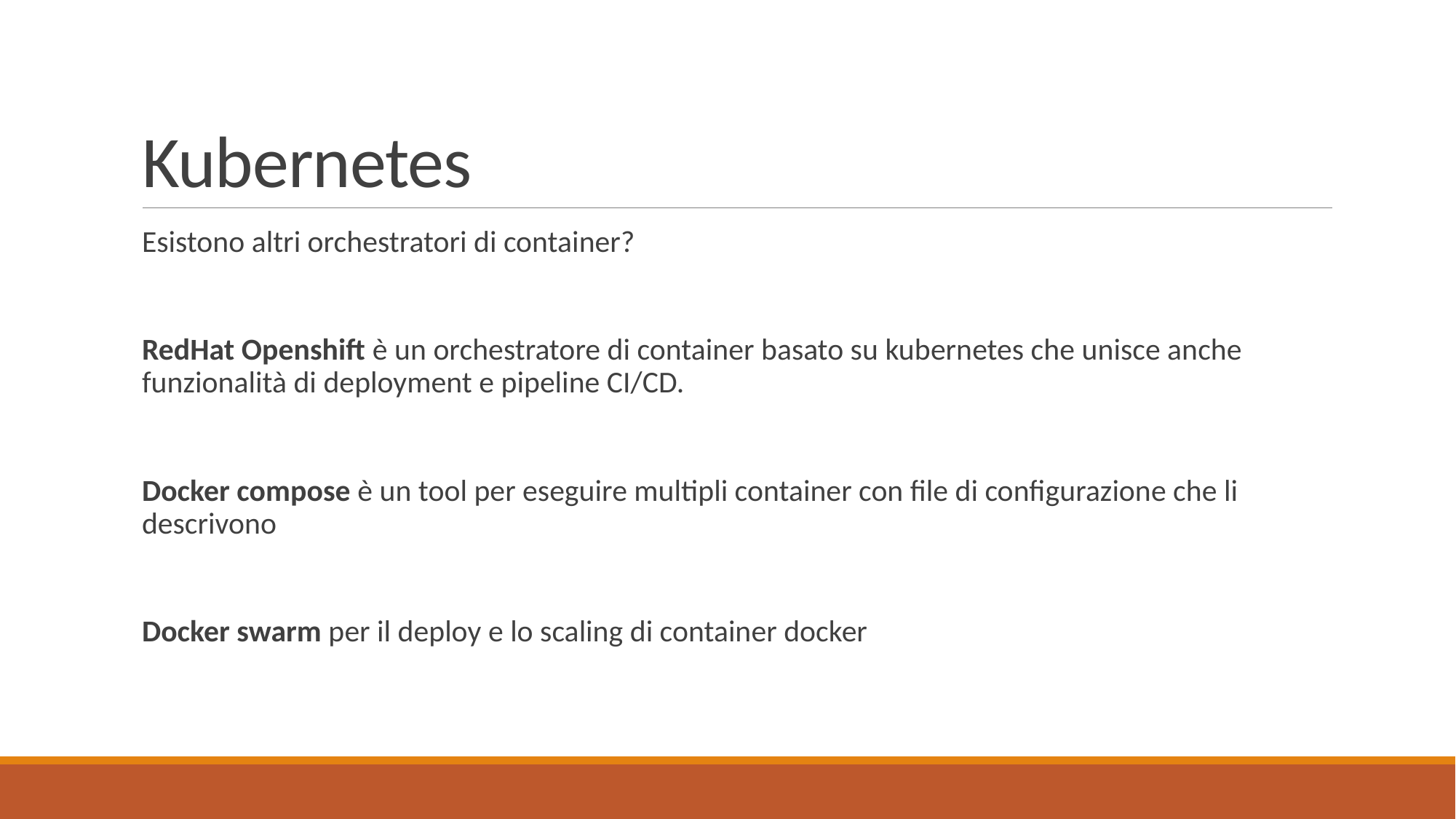

# Kubernetes
Esistono altri orchestratori di container?

RedHat Openshift è un orchestratore di container basato su kubernetes che unisce anche funzionalità di deployment e pipeline CI/CD.

Docker compose è un tool per eseguire multipli container con file di configurazione che li descrivono

Docker swarm per il deploy e lo scaling di container docker